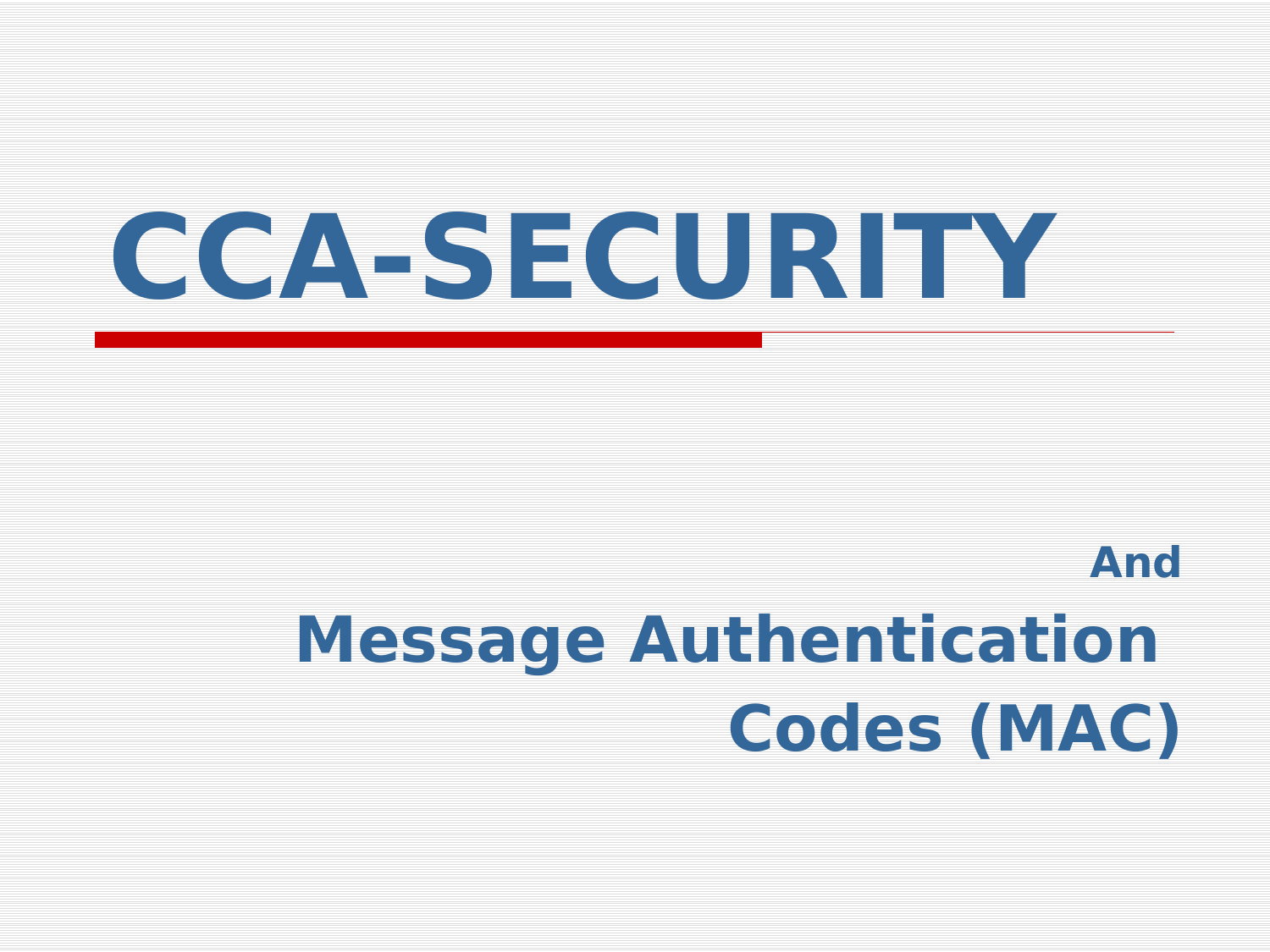

# CCA-SECURITY
And
Message Authentication
Codes (MAC)